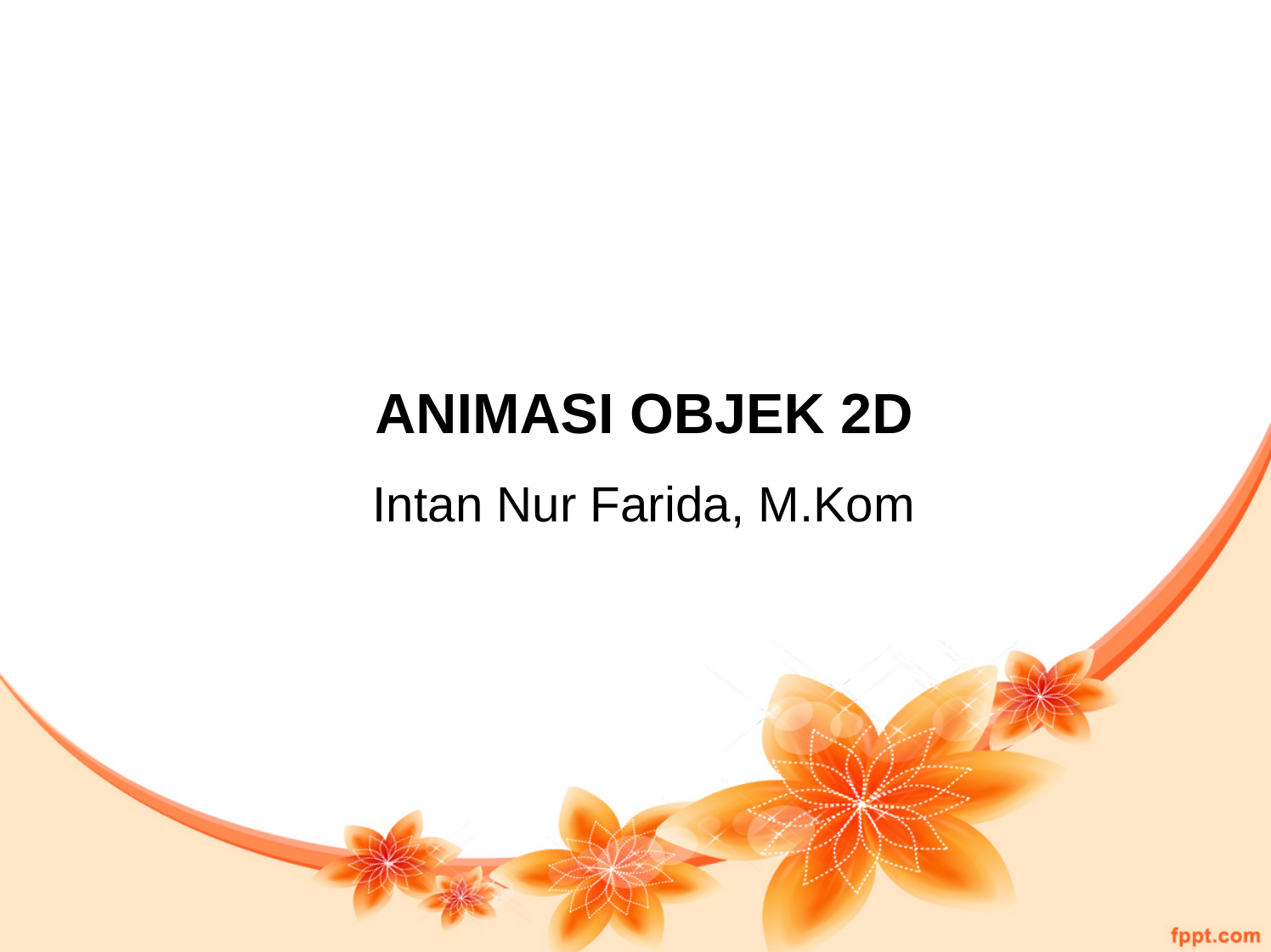

ANIMASI OBJEK 2D
Intan Nur Farida, M.Kom